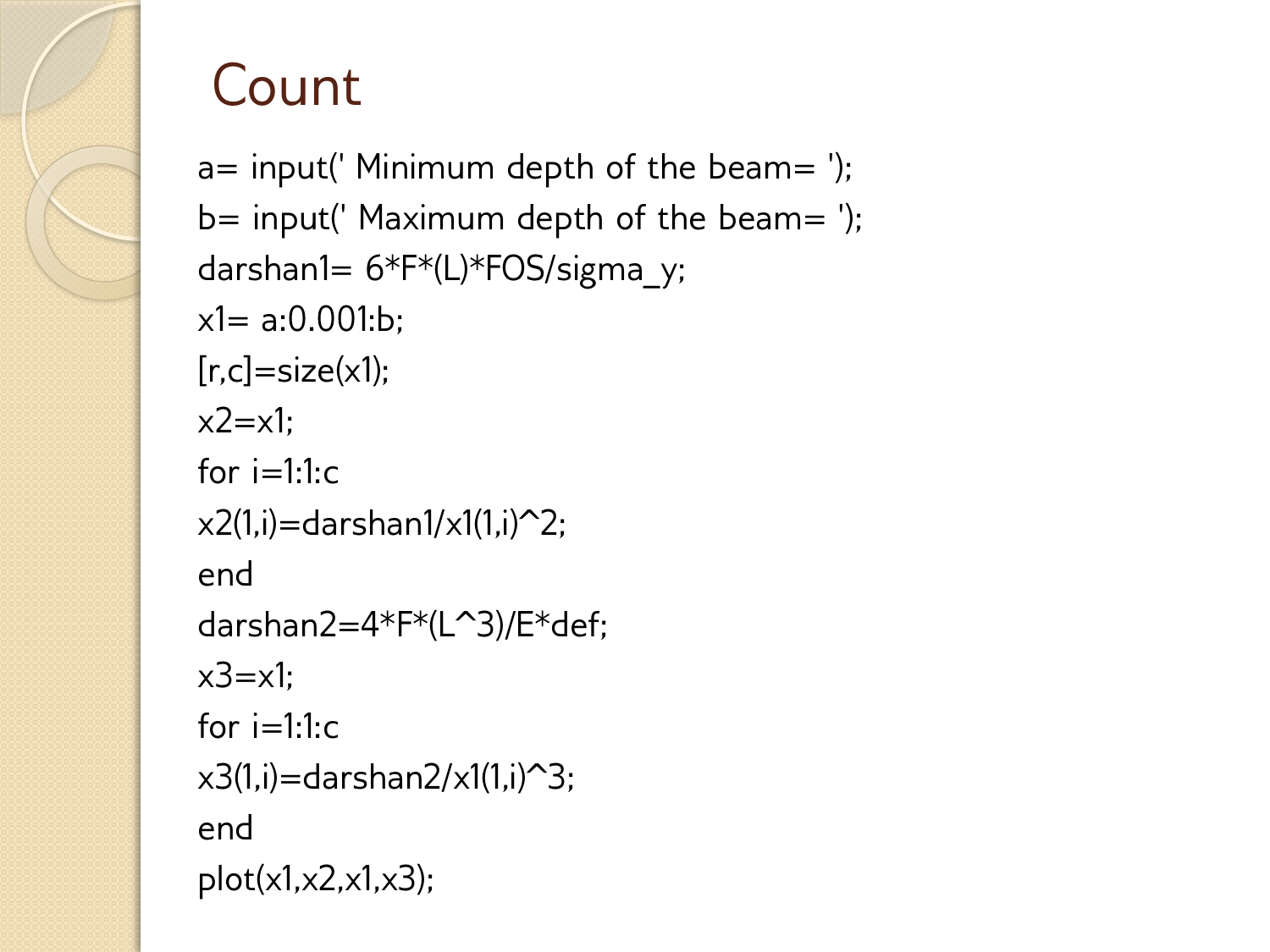

# Count
a= input(' Minimum depth of the beam= ');
b= input(' Maximum depth of the beam= ');
darshan1= 6*F*(L)*FOS/sigma_y;
x1= a:0.001:b;
[r,c]=size(x1);
x2=x1;
for i=1:1:c
x2(1,i)=darshan1/x1(1,i)^2;
end
darshan2=4*F*(L^3)/E*def;
x3=x1;
for i=1:1:c
x3(1,i)=darshan2/x1(1,i)^3;
end
plot(x1,x2,x1,x3);